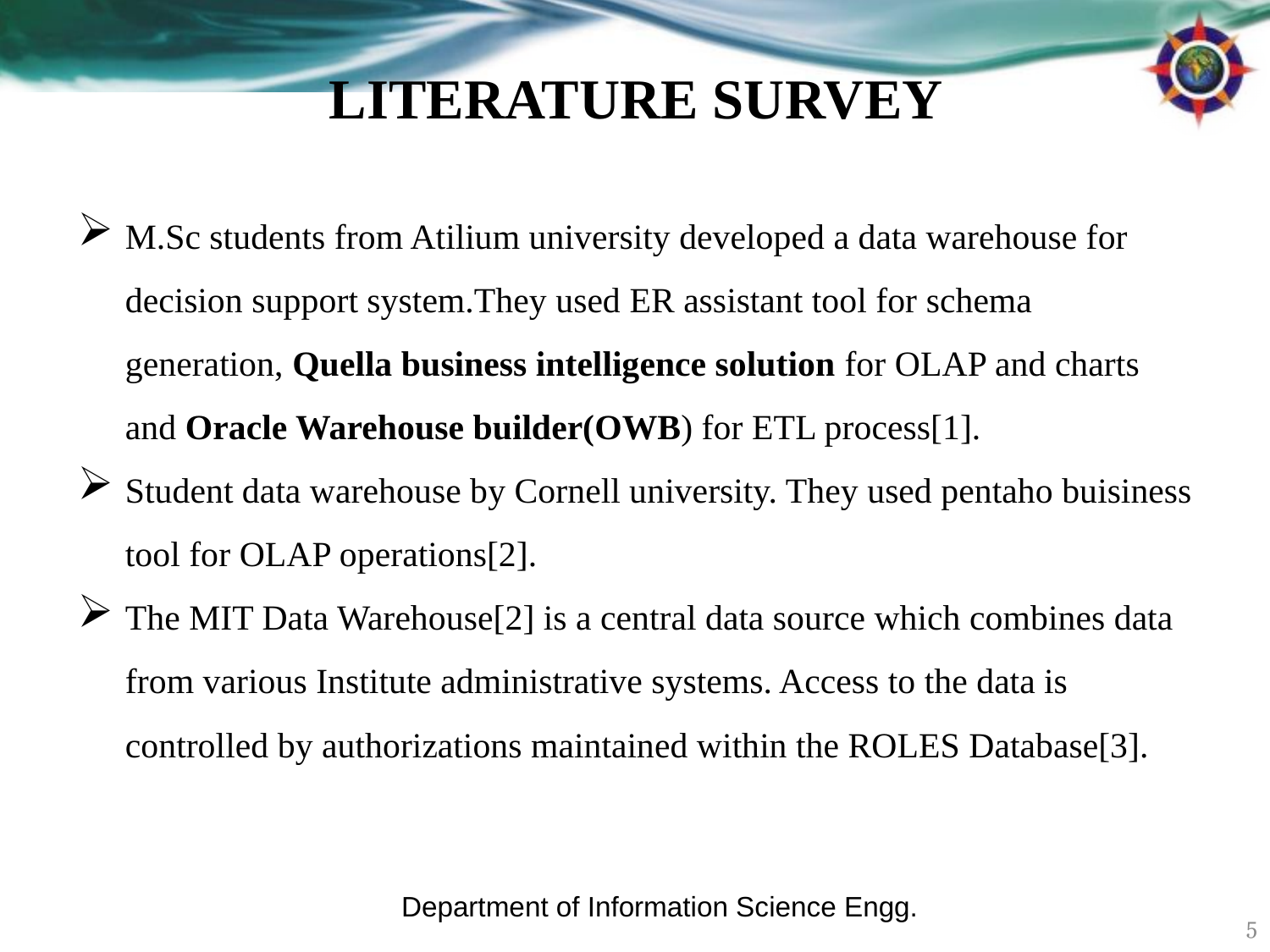

# LITERATURE SURVEY
M.Sc students from Atilium university developed a data warehouse for decision support system.They used ER assistant tool for schema generation, Quella business intelligence solution for OLAP and charts and Oracle Warehouse builder(OWB) for ETL process[1].
Student data warehouse by Cornell university. They used pentaho buisiness tool for OLAP operations[2].
The MIT Data Warehouse[2] is a central data source which combines data from various Institute administrative systems. Access to the data is controlled by authorizations maintained within the ROLES Database[3].
Department of Information Science Engg.
5